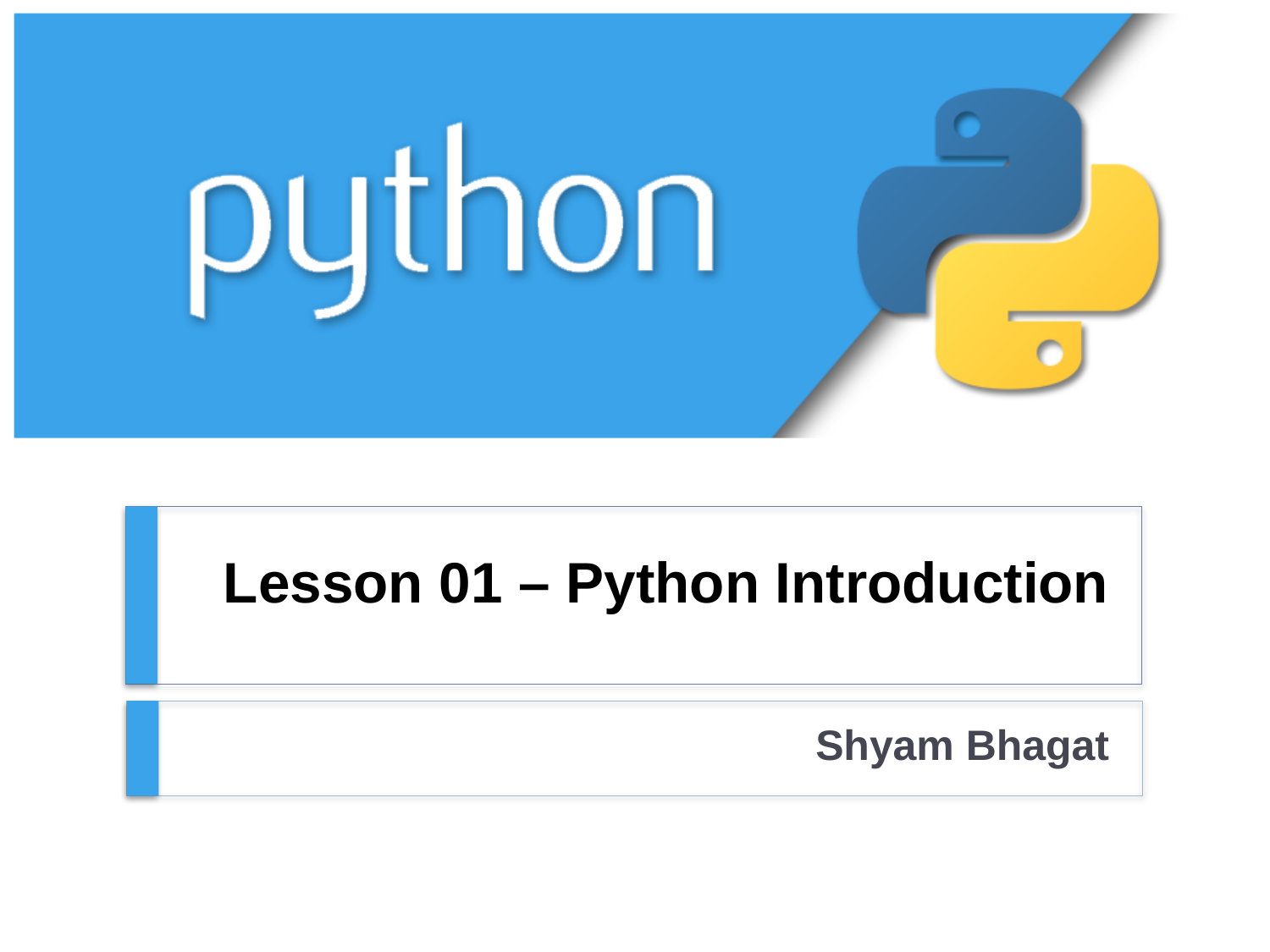

# Lesson 01 – Python Introduction
Shyam Bhagat